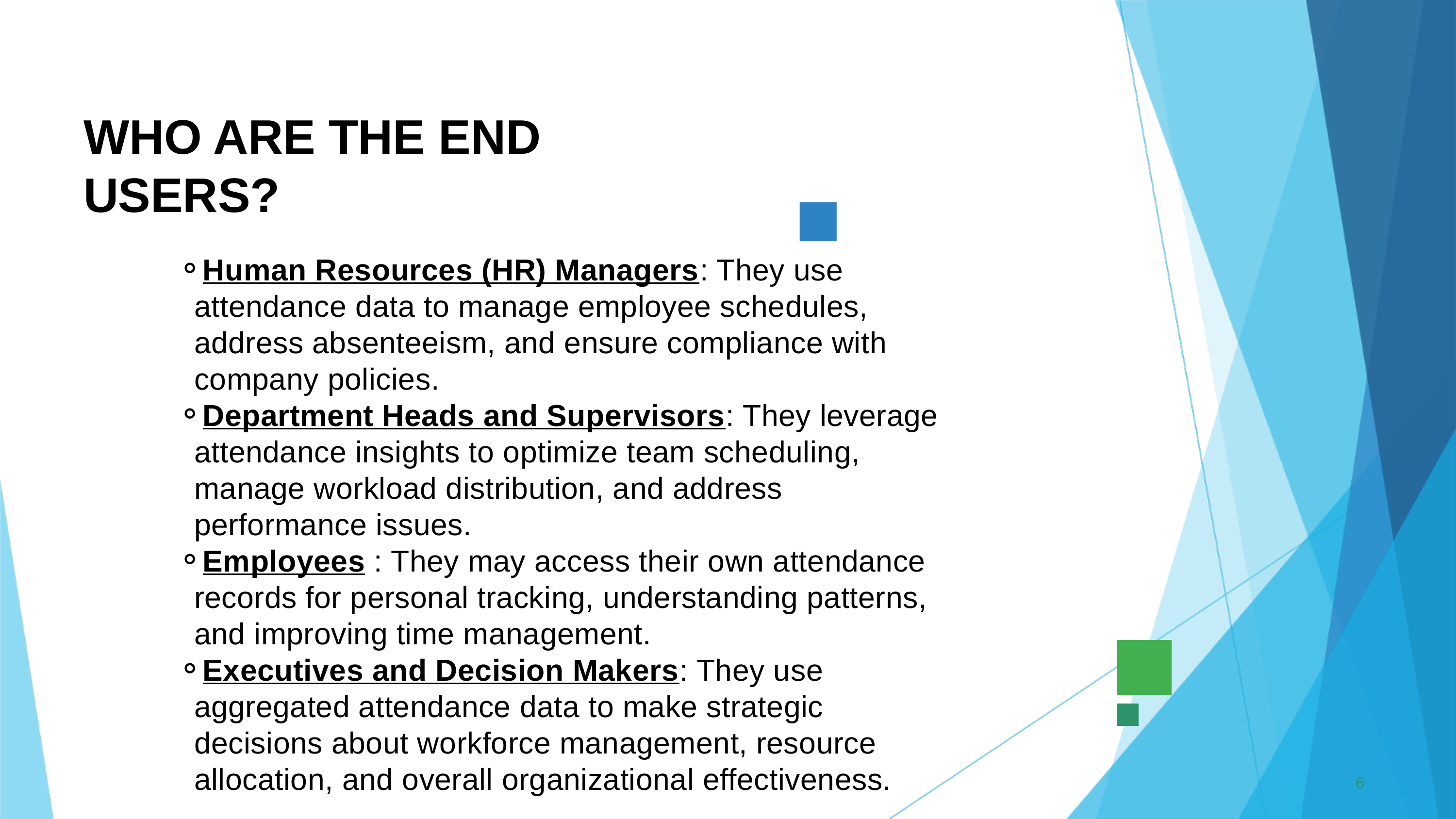

WHO ARE THE END USERS?

Human Resources (HR) Managers: They use attendance data to manage employee schedules, address absenteeism, and ensure compliance with company policies.
Department Heads and Supervisors: They leverage attendance insights to optimize team scheduling, manage workload distribution, and address performance issues.
Employees : They may access their own attendance records for personal tracking, understanding patterns, and improving time management.
Executives and Decision Makers: They use aggregated attendance data to make strategic decisions about workforce management, resource allocation, and overall organizational effectiveness.

6